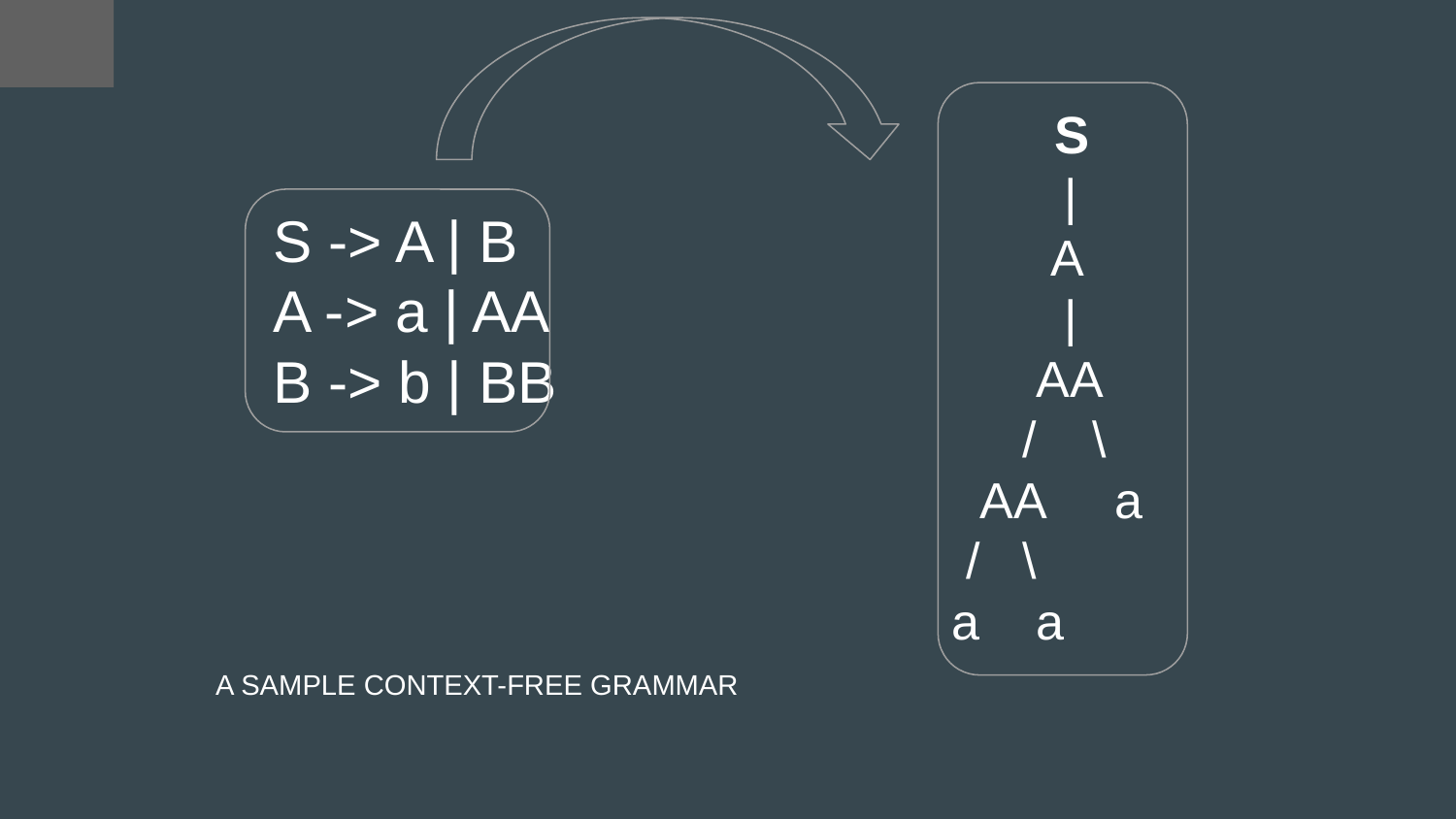

S
         |
        A
         |
       AA
      /    \
   AA     a
  /   \
 a    a

S -> A | B
A -> a | AA
B -> b | BB
A SAMPLE CONTEXT-FREE GRAMMAR